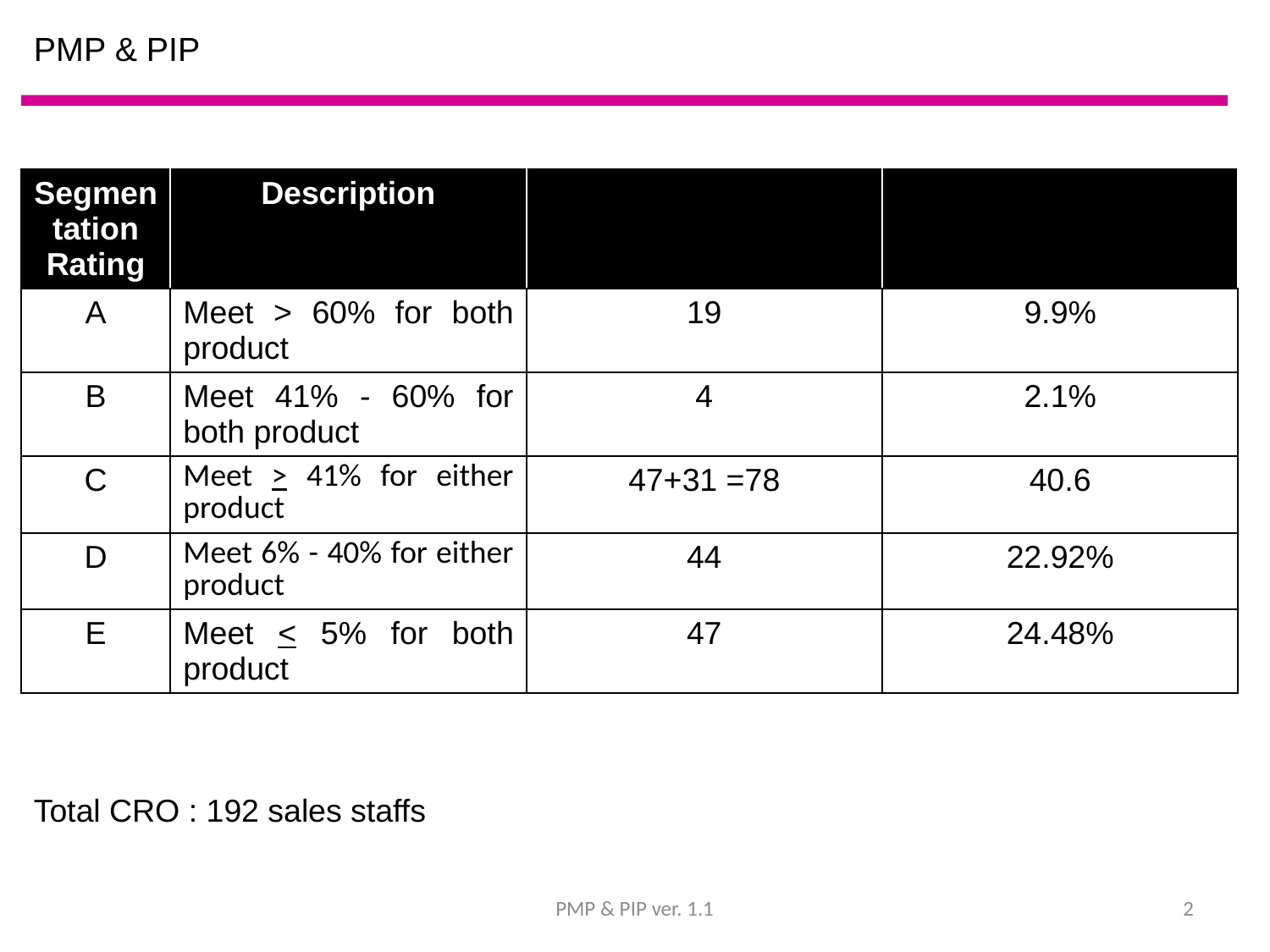

# PMP & PIP

| Segmentation Rating | Description |  |  |
| --- | --- | --- | --- |
| A | Meet > 60% for both product | 19 | 9.9% |
| B | Meet 41% - 60% for both product | 4 | 2.1% |
| C | Meet > 41% for either product | 47+31 =78 | 40.6 |
| D | Meet 6% - 40% for either product | 44 | 22.92% |
| E | Meet < 5% for both product | 47 | 24.48% |
Total CRO : 192 sales staffs
PMP & PIP ver. 1.1
2